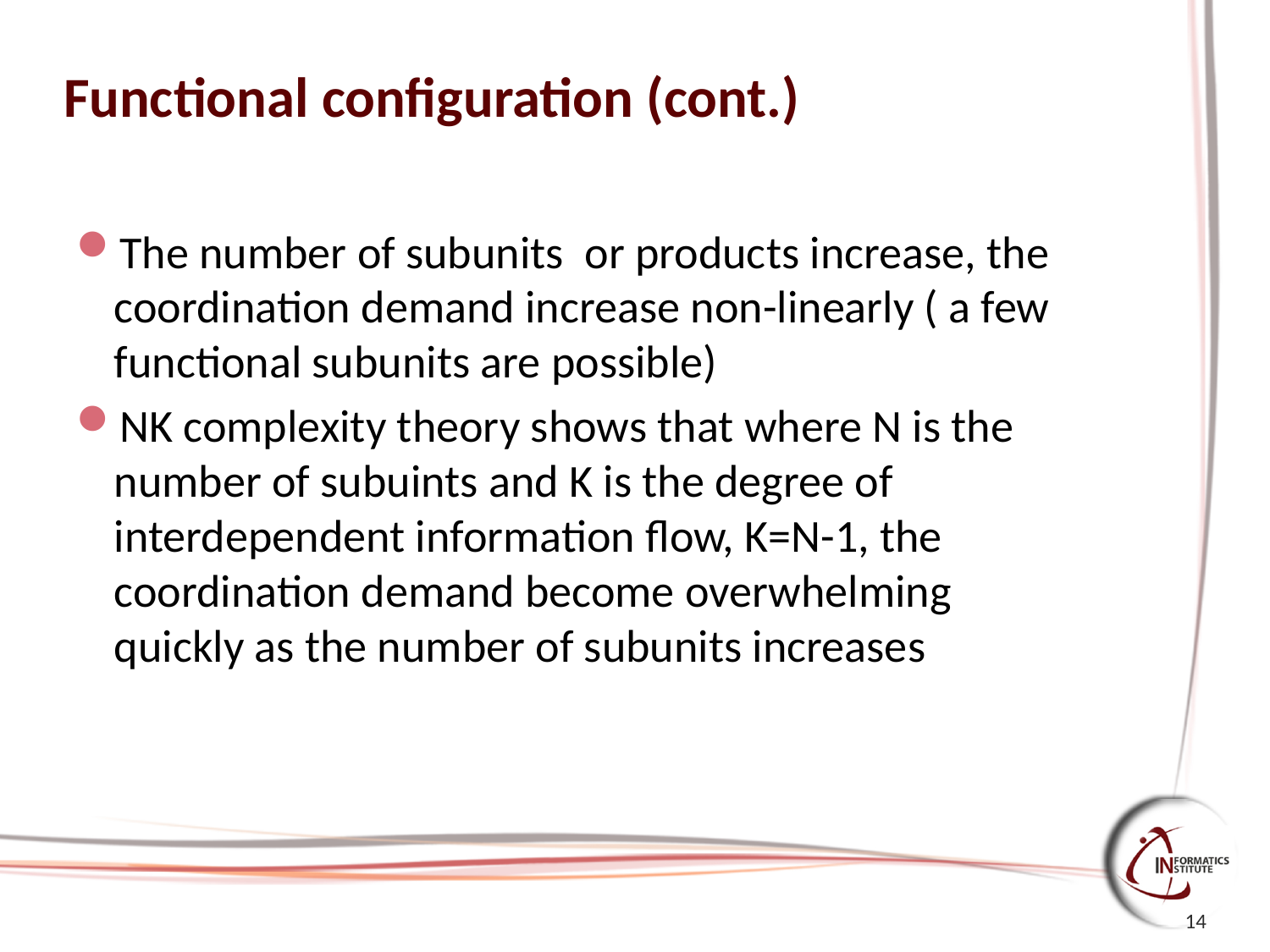

# Functional configuration (cont.)
The number of subunits  or products increase, the coordination demand increase non-linearly ( a few functional subunits are possible)
NK complexity theory shows that where N is the number of subuints and K is the degree of interdependent information flow, K=N-1, the coordination demand become overwhelming quickly as the number of subunits increases

14